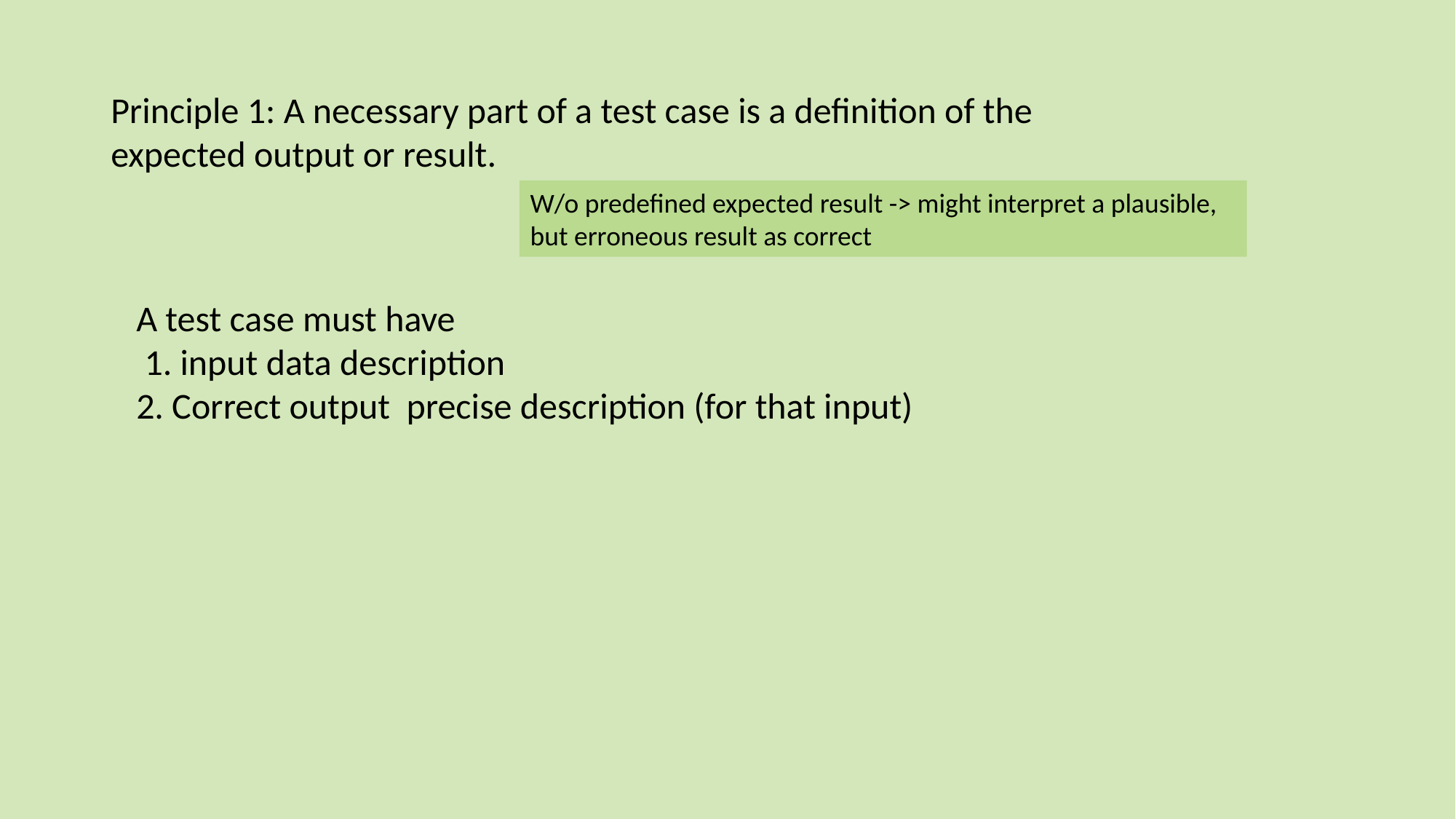

Principle 1: A necessary part of a test case is a definition of the expected output or result.
W/o predefined expected result -> might interpret a plausible, but erroneous result as correct
A test case must have
 1. input data description
2. Correct output  precise description (for that input)